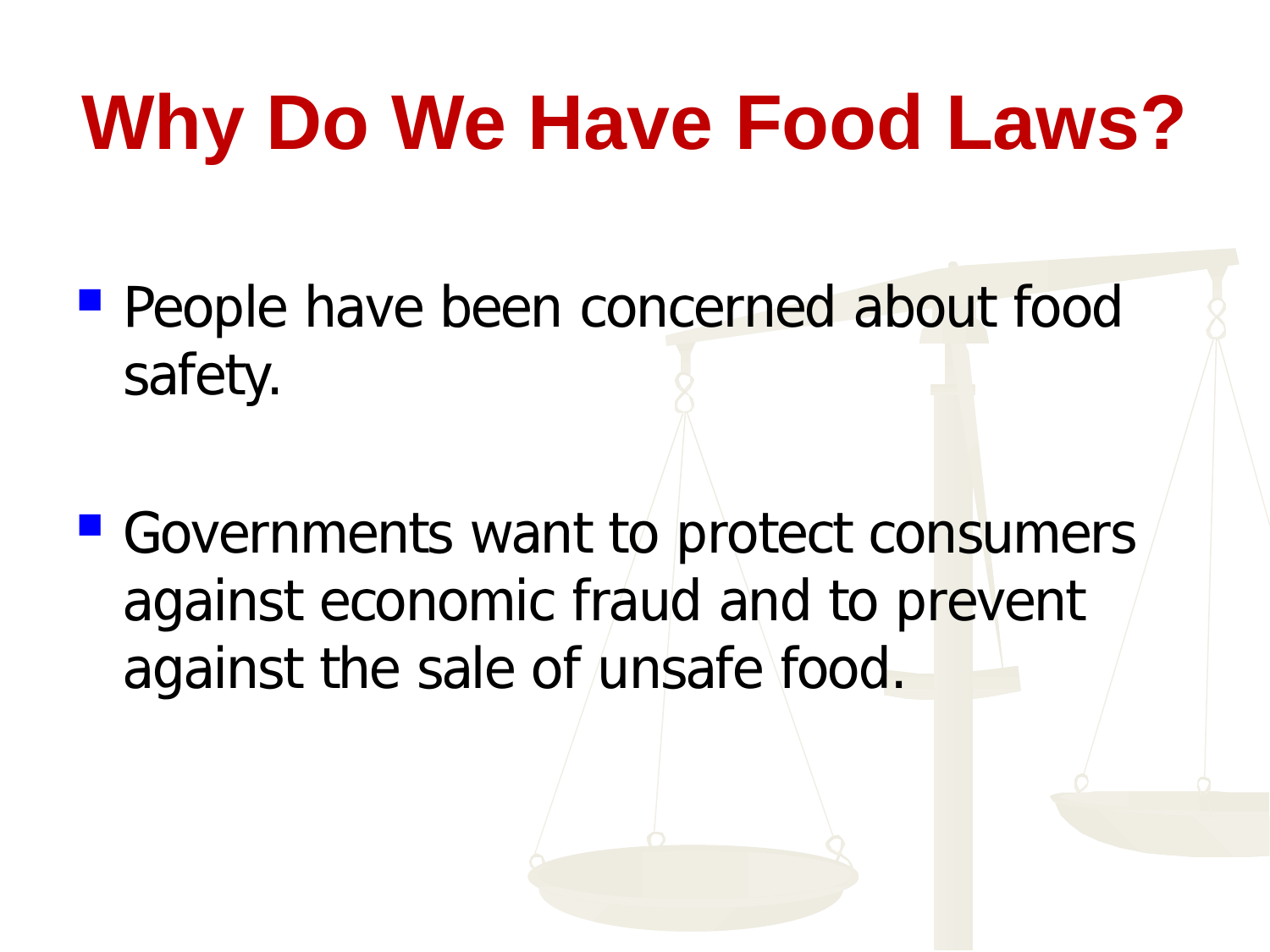

# Why Do We Have Food Laws?
People have been concerned about food safety.

Governments want to protect consumers against economic fraud and to prevent against the sale of unsafe food.